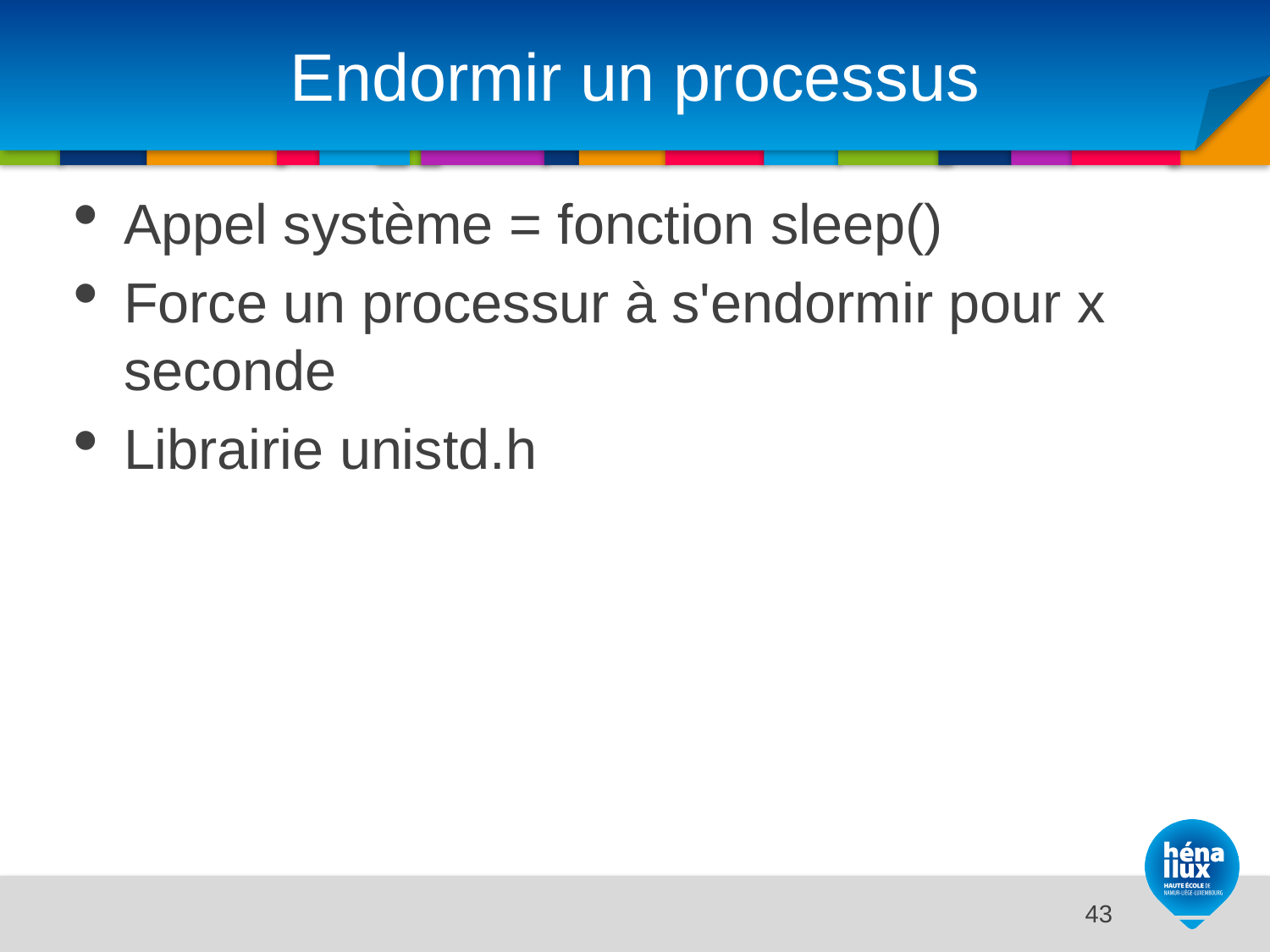

Endormir un processus
# Appel système = fonction sleep()
Force un processur à s'endormir pour x seconde
Librairie unistd.h

43